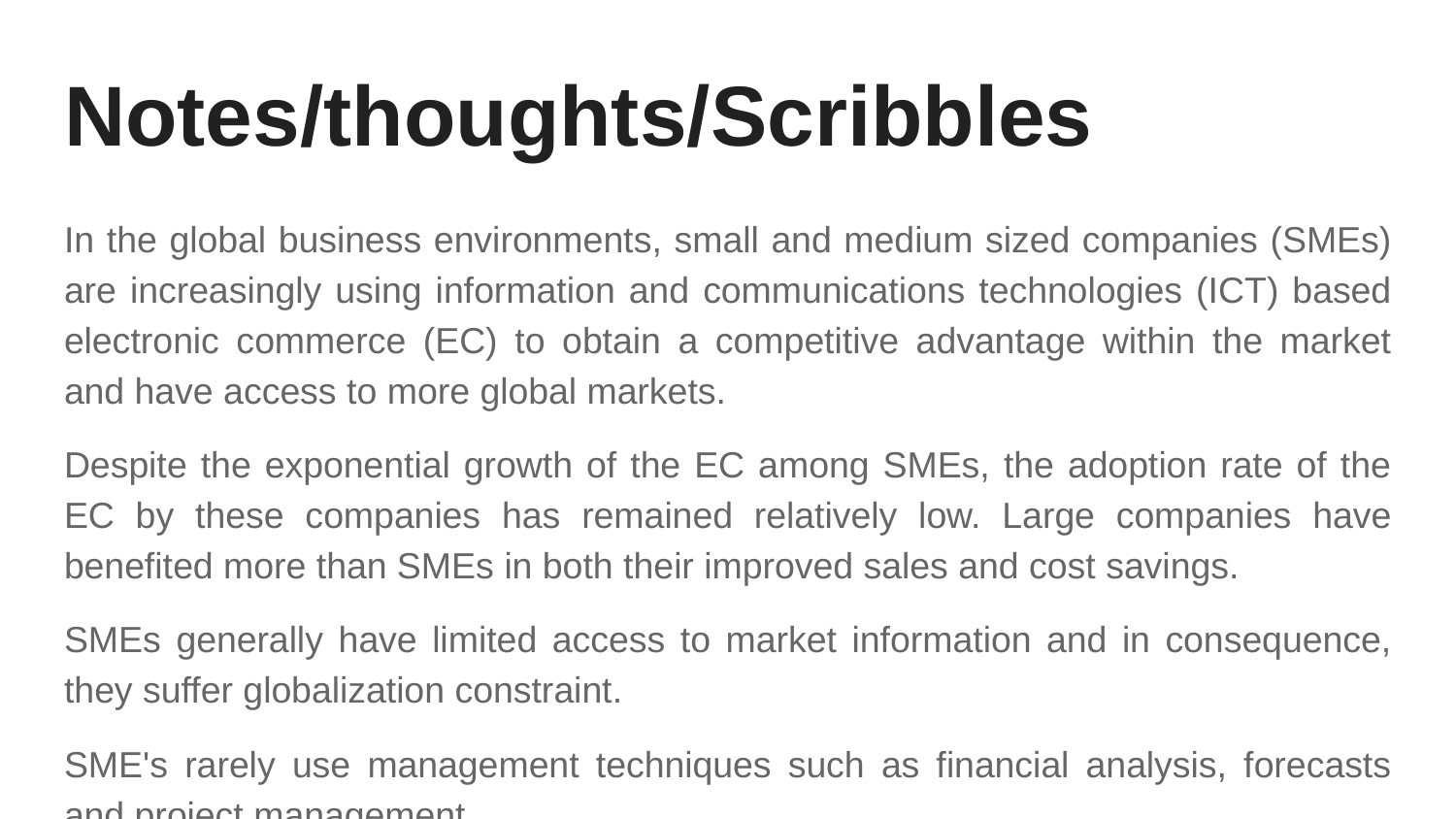

# Notes/thoughts/Scribbles
In the global business environments, small and medium sized companies (SMEs) are increasingly using information and communications technologies (ICT) based electronic commerce (EC) to obtain a competitive advantage within the market and have access to more global markets.
Despite the exponential growth of the EC among SMEs, the adoption rate of the EC by these companies has remained relatively low. Large companies have benefited more than SMEs in both their improved sales and cost savings.
SMEs generally have limited access to market information and in consequence, they suffer globalization constraint.
SME's rarely use management techniques such as financial analysis, forecasts and project management.
They tend to employ generalists rather than specialists, rely on short-term planning, informal and dynamic strategies, they lack of a decision-making process, and standardization of operating procedures are other distinctive features of SMEs.
Restricted resources controlled by SMEs, is the main differentiator between SMEs and large organizations. (Ghobakhloo M. et al., 2011)

Reference
Ghobakhloo, M., Arias-Aranda, D. & Benitez-Amado, J. 2011, "Adoption of e-commerce applications in SMEs", Industrial Management & Data Systems, vol. 111, no. 8, pp. 1238-1269.